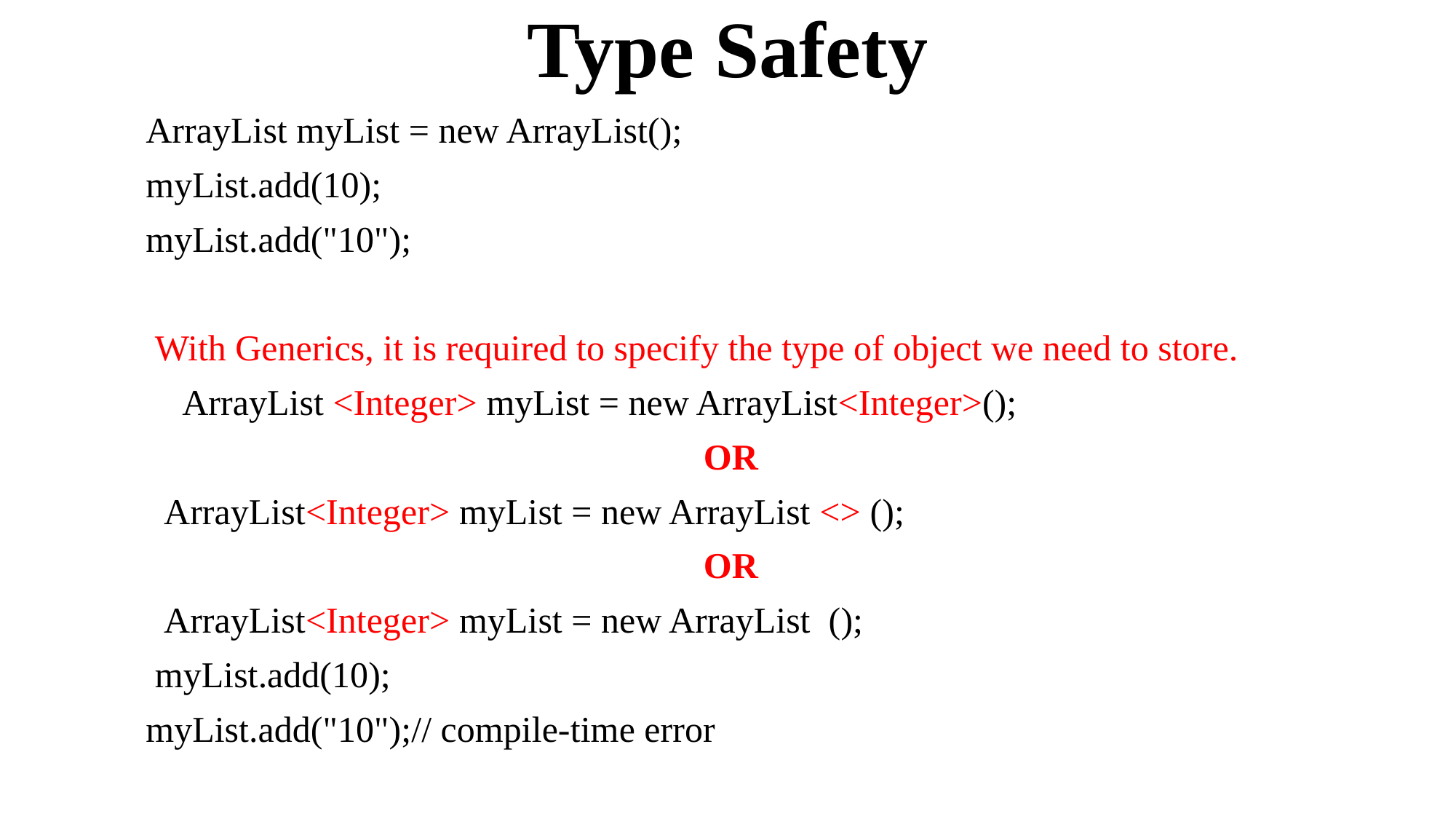

# Type Safety
   ArrayList myList = new ArrayList();
   myList.add(10);
   myList.add("10");

    With Generics, it is required to specify the type of object we need to store.
       ArrayList <Integer> myList = new ArrayList<Integer>();
OR
     ArrayList<Integer> myList = new ArrayList <> ();
OR
     ArrayList<Integer> myList = new ArrayList  ();
    myList.add(10);
   myList.add("10");// compile-time error